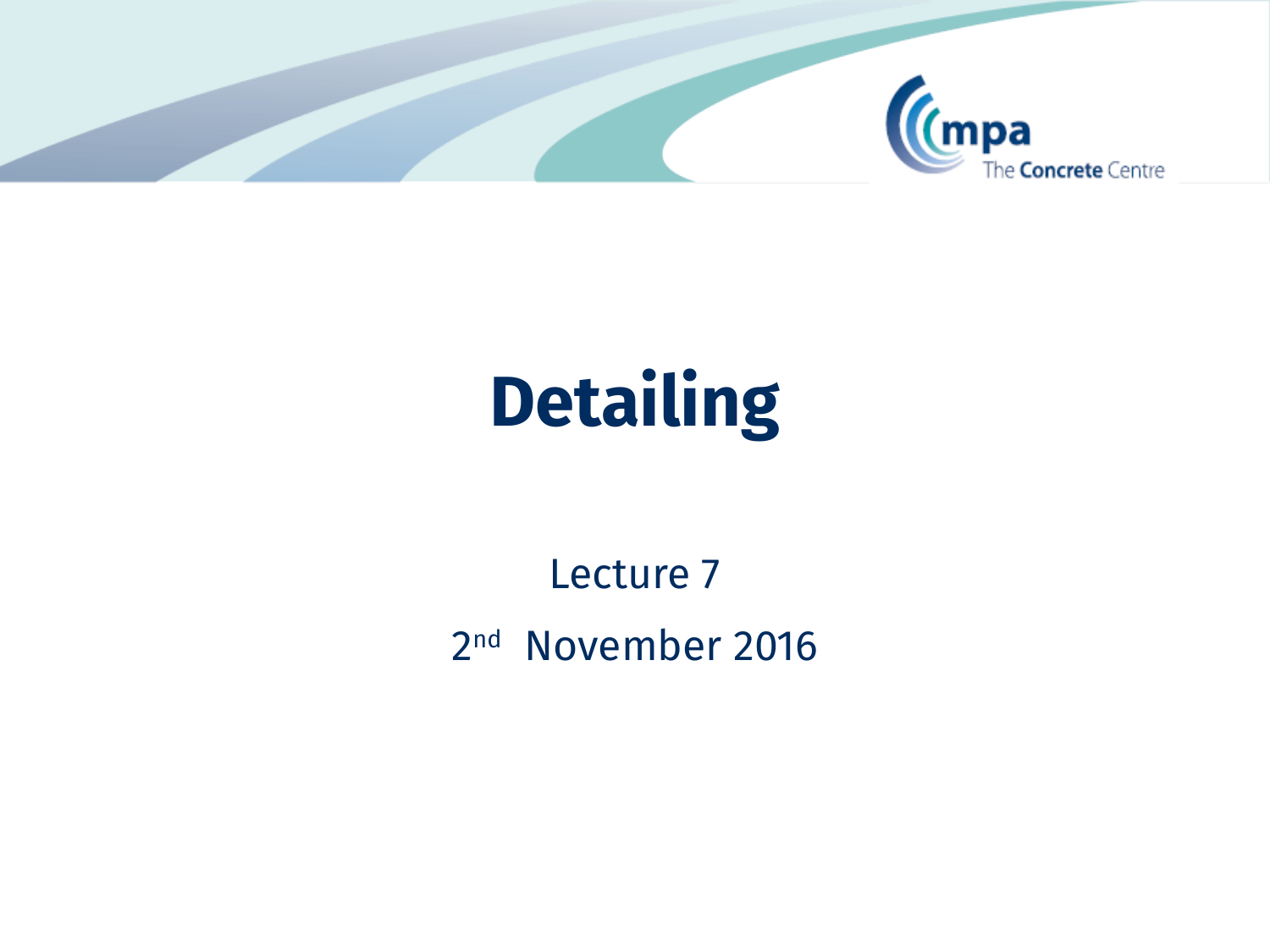

# Detailing
Lecture 7
2nd  November 2016